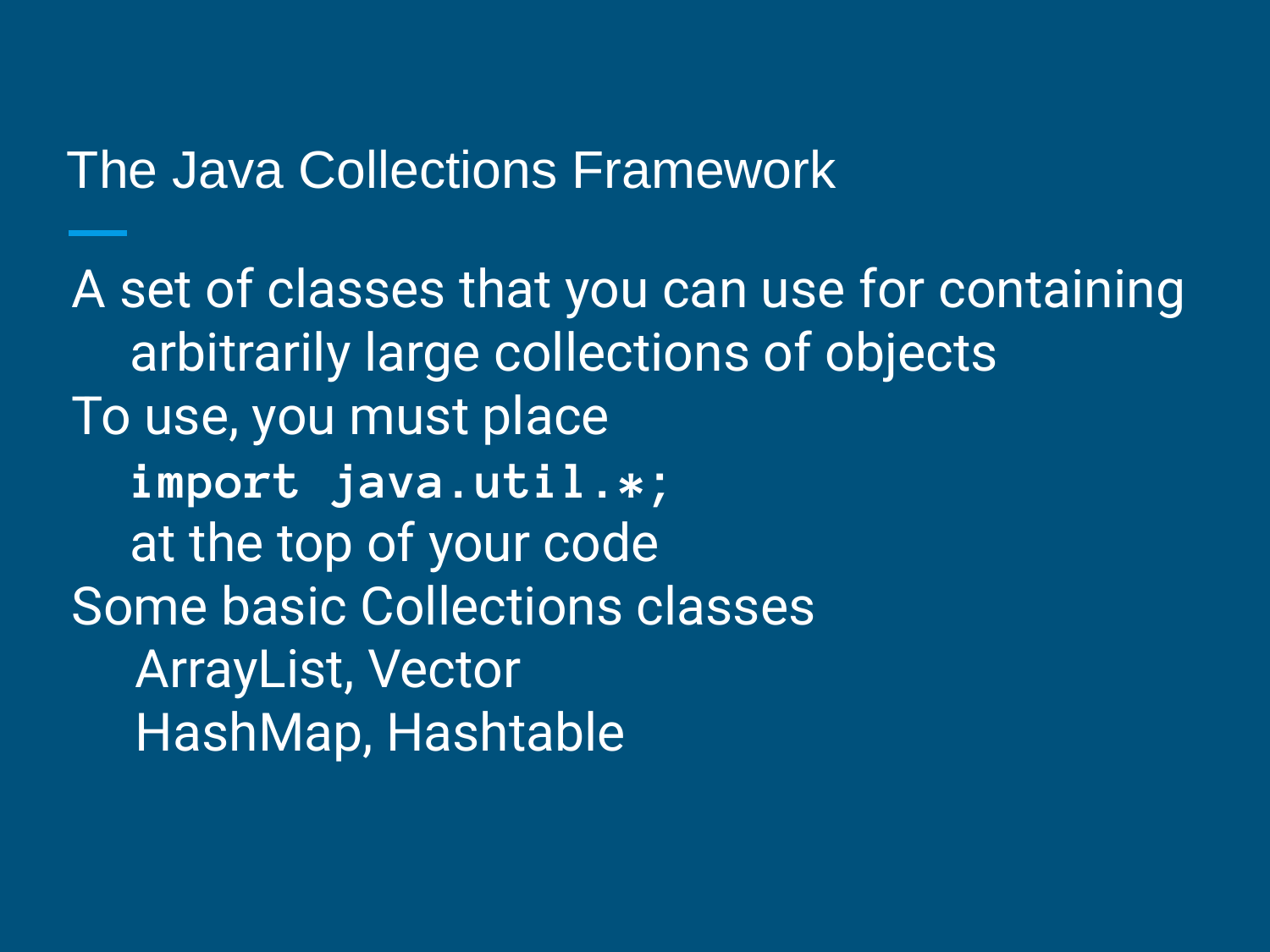

# The Java Collections Framework
A set of classes that you can use for containing arbitrarily large collections of objects
To use, you must place
import java.util.*;
at the top of your code
Some basic Collections classes
ArrayList, Vector
HashMap, Hashtable